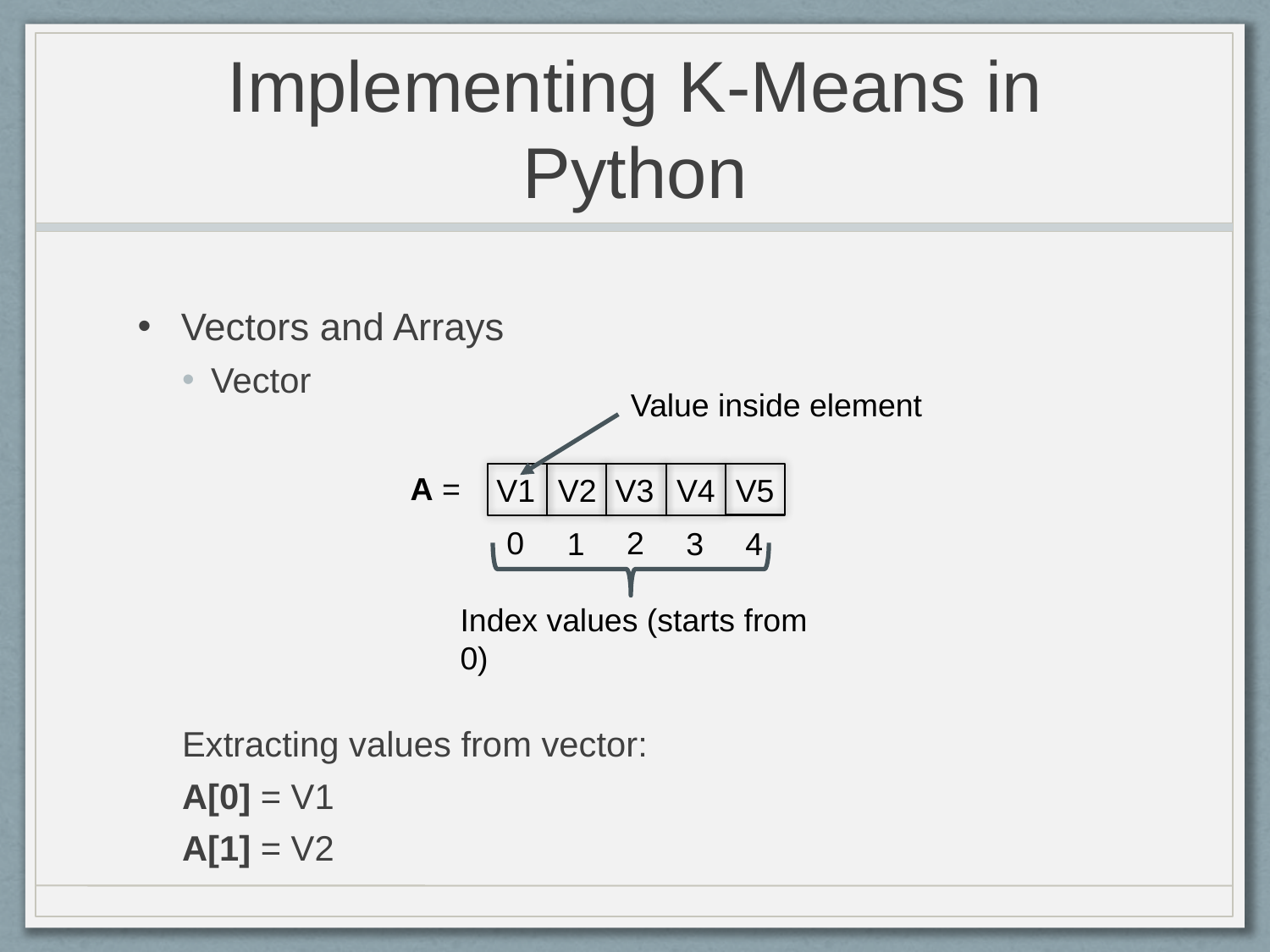

# Implementing K-Means in Python
Vectors and Arrays
Vector

	Extracting values from vector:
			A[0] = V1
			A[1] = V2

Value inside element

A =

V4
V5
V3
V1
V2
0
2
1
3
4
Index values (starts from 0)